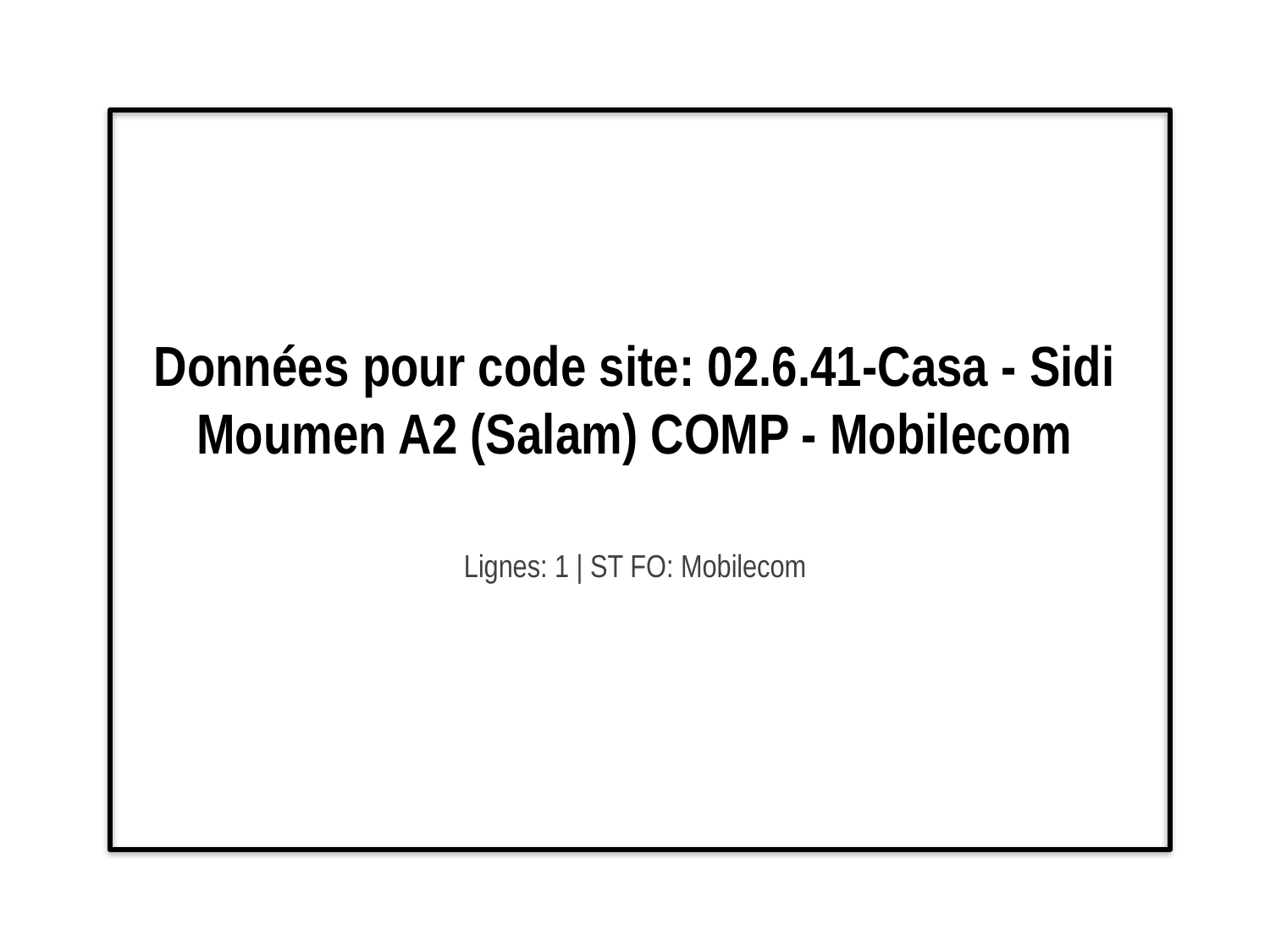

# Données pour code site: 02.6.41-Casa - Sidi Moumen A2 (Salam) COMP - Mobilecom
Lignes: 1 | ST FO: Mobilecom